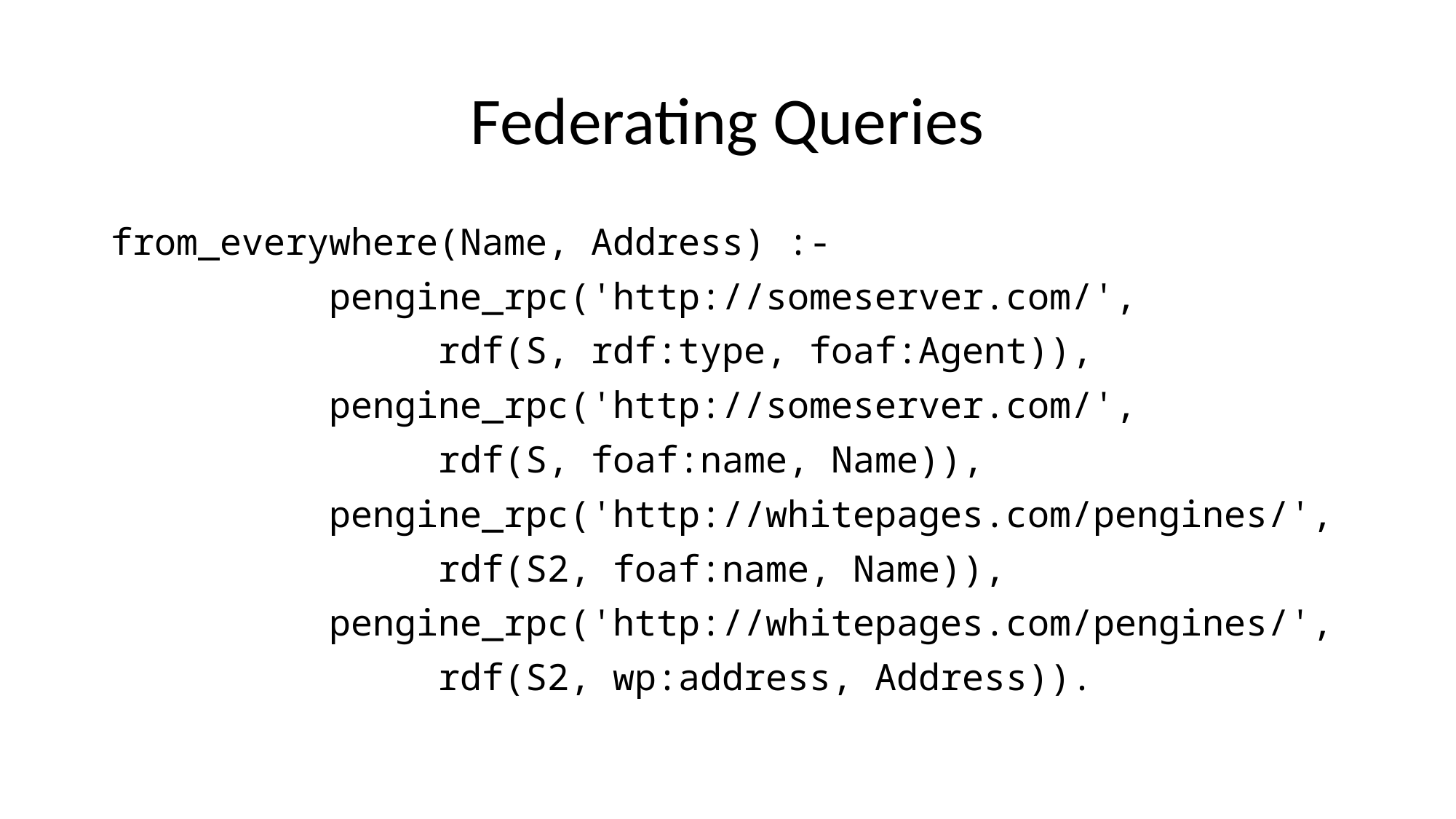

# Federating Queries
from_everywhere(Name, Address) :-
		pengine_rpc('http://someserver.com/',
			rdf(S, rdf:type, foaf:Agent)),
		pengine_rpc('http://someserver.com/',
			rdf(S, foaf:name, Name)),
		pengine_rpc('http://whitepages.com/pengines/',
			rdf(S2, foaf:name, Name)),
		pengine_rpc('http://whitepages.com/pengines/',
			rdf(S2, wp:address, Address)).